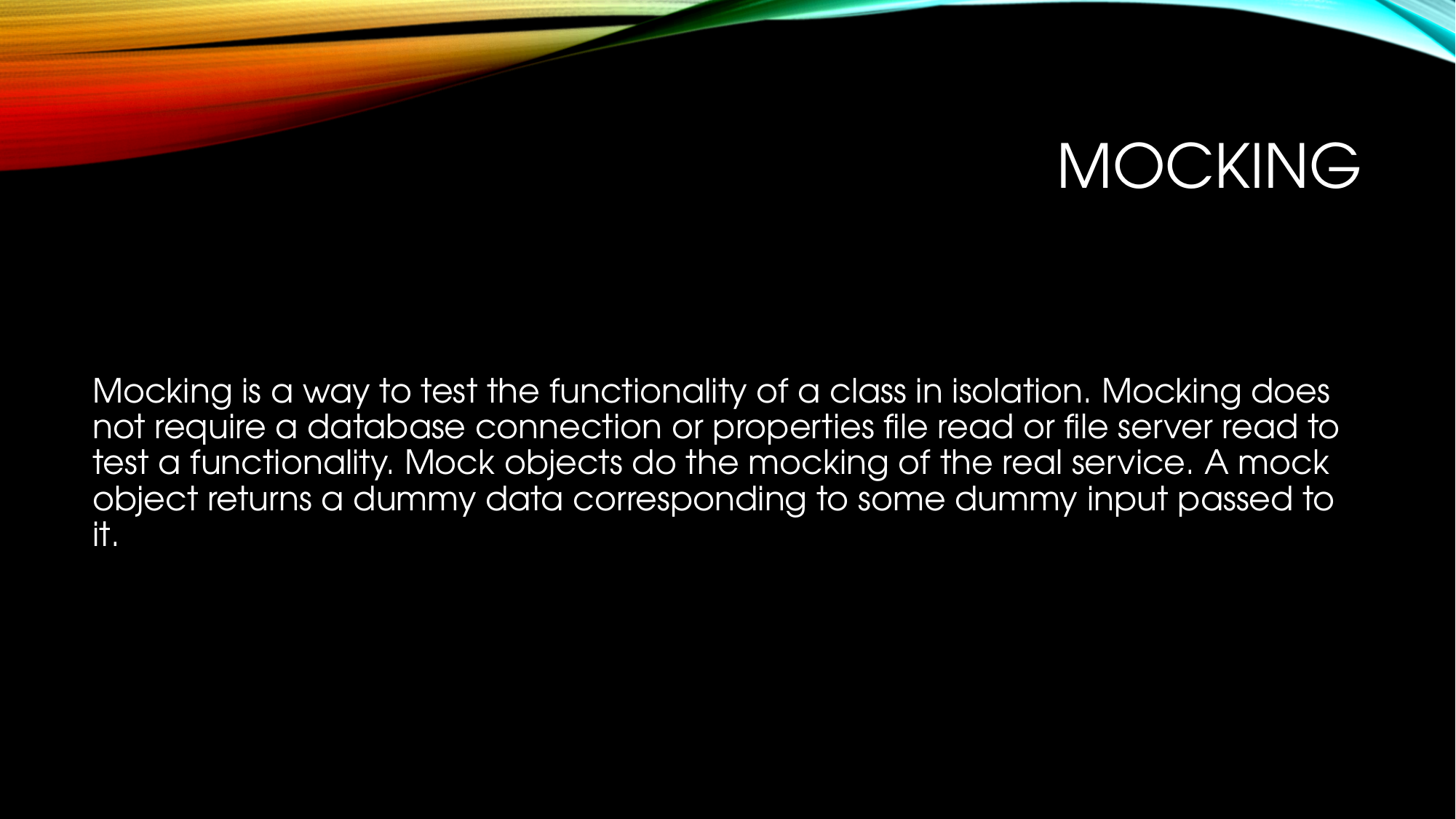

# mocking

Mocking is a way to test the functionality of a class in isolation. Mocking does not require a database connection or properties file read or file server read to test a functionality. Mock objects do the mocking of the real service. A mock object returns a dummy data corresponding to some dummy input passed to it.